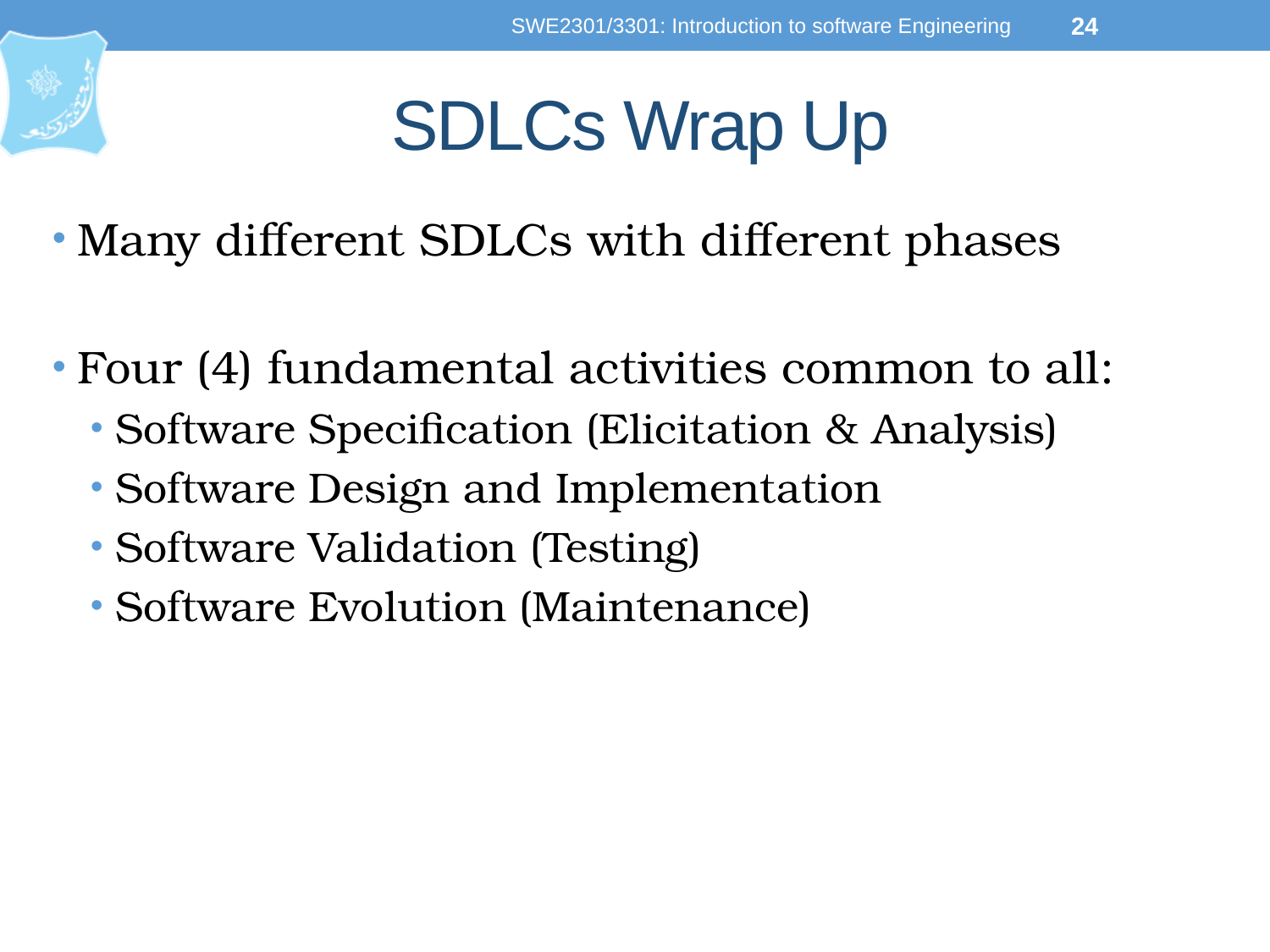

SWE2301/3301: Introduction to software Engineering
24
# SDLCs Wrap Up
Many different SDLCs with different phases

Four (4) fundamental activities common to all:
Software Specification (Elicitation & Analysis)
Software Design and Implementation
Software Validation (Testing)
Software Evolution (Maintenance)